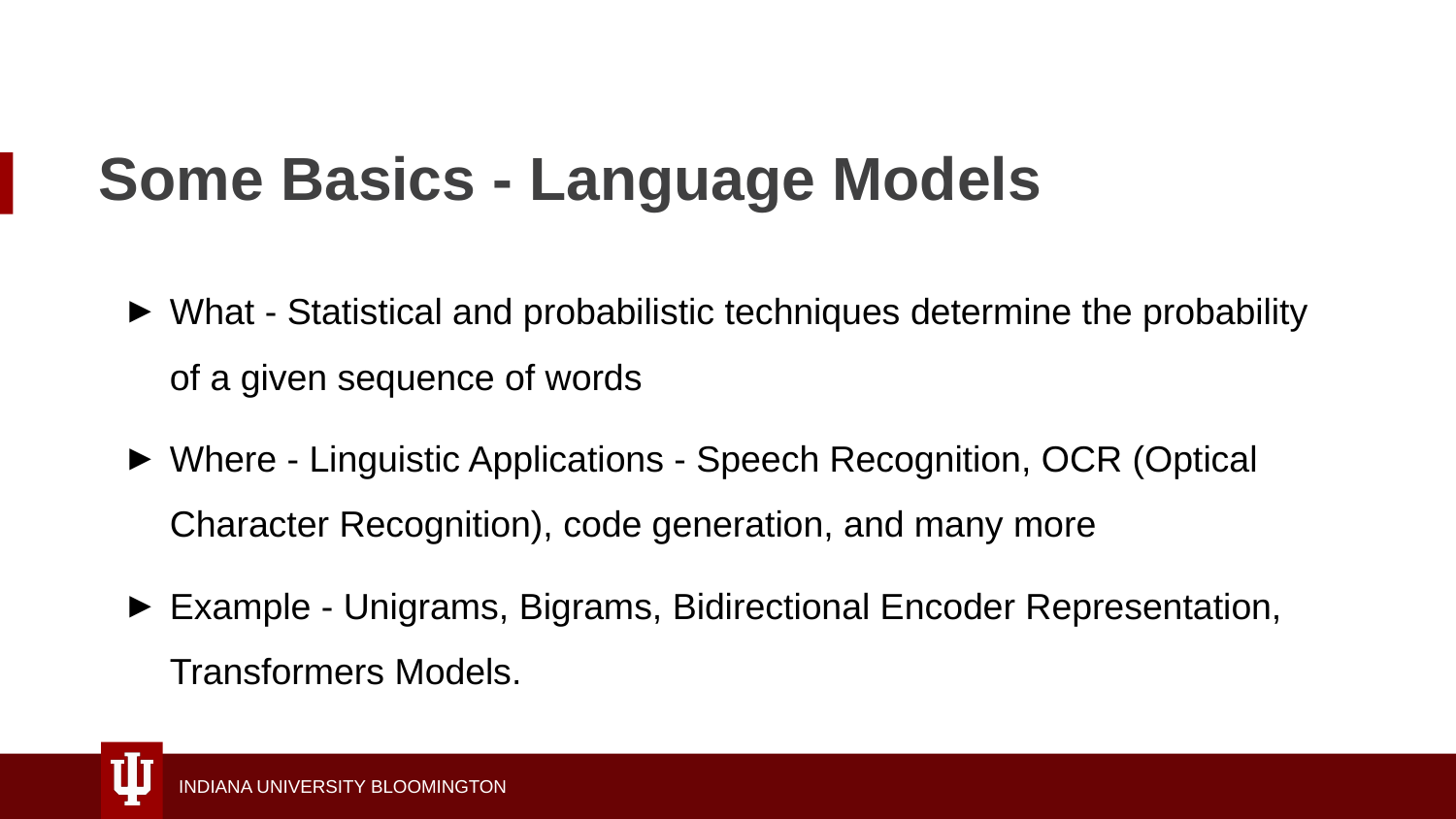

# Some Basics - Language Models
What - Statistical and probabilistic techniques determine the probability of a given sequence of words
Where - Linguistic Applications - Speech Recognition, OCR (Optical Character Recognition), code generation, and many more
Example - Unigrams, Bigrams, Bidirectional Encoder Representation, Transformers Models.